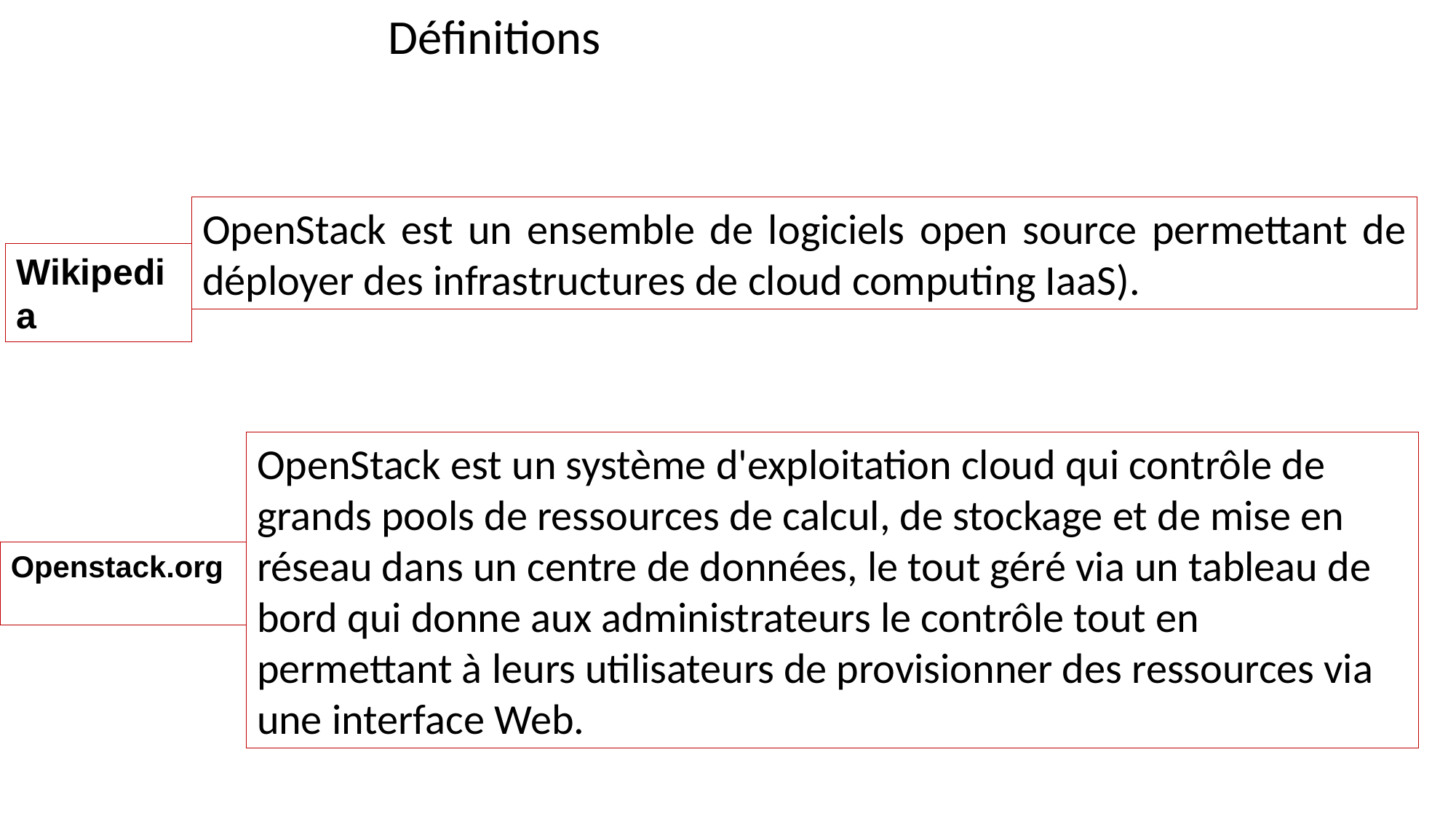

Définitions
OpenStack est un ensemble de logiciels open source permettant de déployer des infrastructures de cloud computing IaaS).
Wikipedia
OpenStack est un système d'exploitation cloud qui contrôle de
grands pools de ressources de calcul, de stockage et de mise en
réseau dans un centre de données, le tout géré via un tableau de
bord qui donne aux administrateurs le contrôle tout en
permettant à leurs utilisateurs de provisionner des ressources via
une interface Web.
Openstack.org